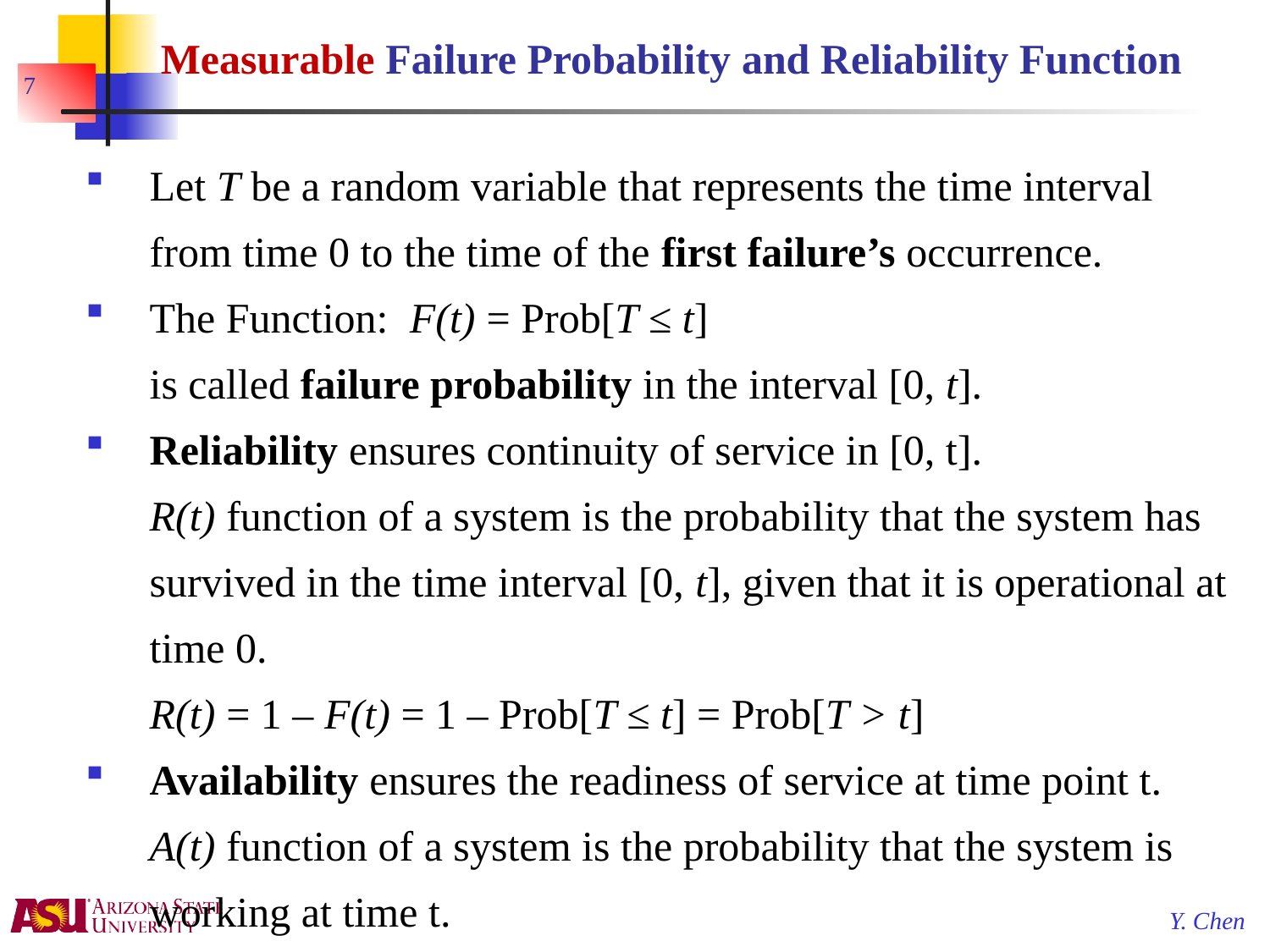

Measurable Failure Probability and Reliability Function
7
Let T be a random variable that represents the time interval from time 0 to the time of the first failure’s occurrence.
The Function:  F(t) = Prob[T ≤ t]
is called failure probability in the interval [0, t].
Reliability ensures continuity of service in [0, t].
	R(t) function of a system is the probability that the system has survived in the time interval [0, t], given that it is operational at time 0.
	R(t) = 1 – F(t) = 1 – Prob[T ≤ t] = Prob[T > t]
Availability ensures the readiness of service at time point t.
	A(t) function of a system is the probability that the system is working at time t.